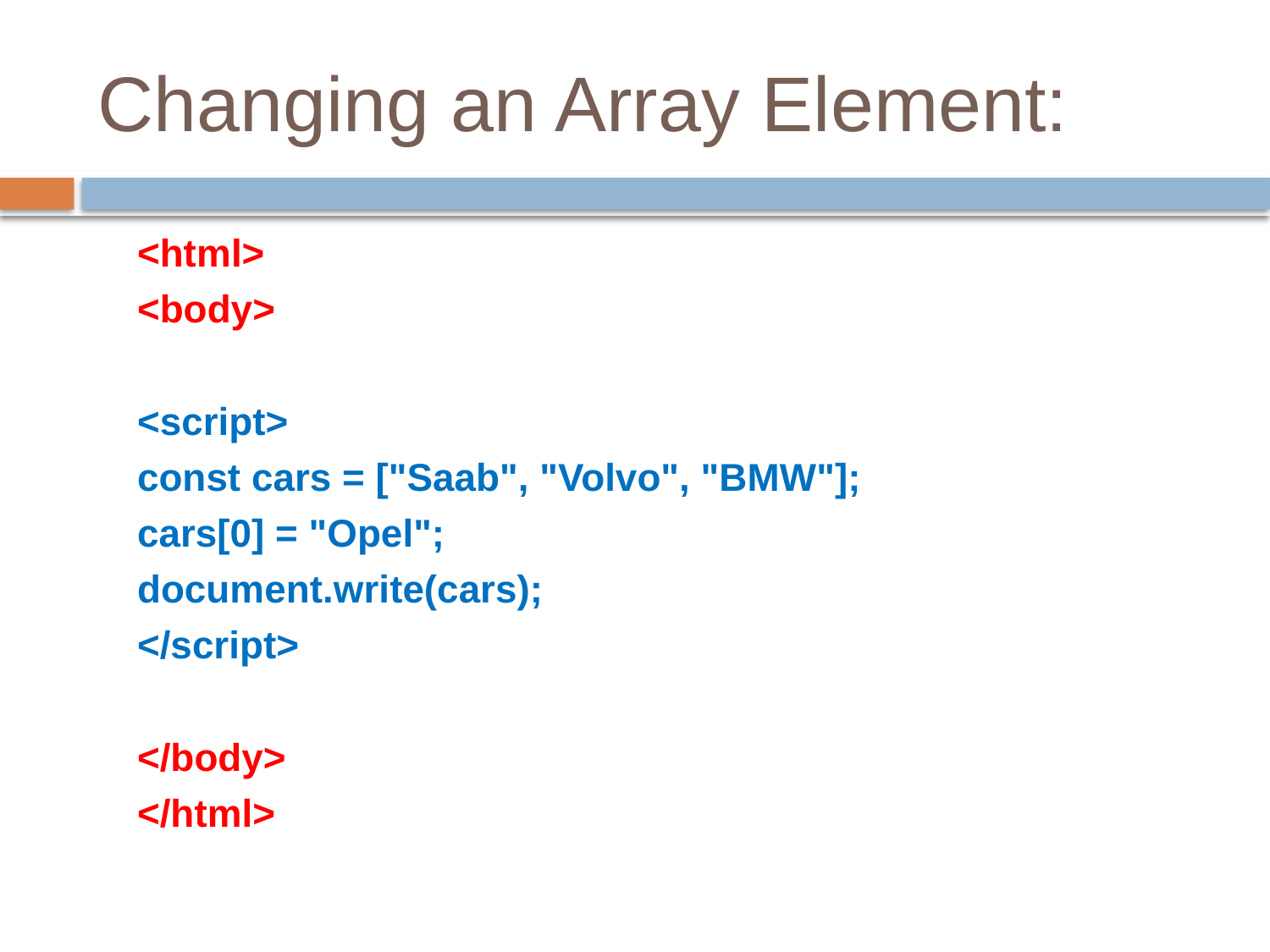

# Changing an Array Element:
	<html>
	<body>

	<script>
	const cars = ["Saab", "Volvo", "BMW"];
	cars[0] = "Opel";
	document.write(cars);
	</script>

	</body>
	</html>